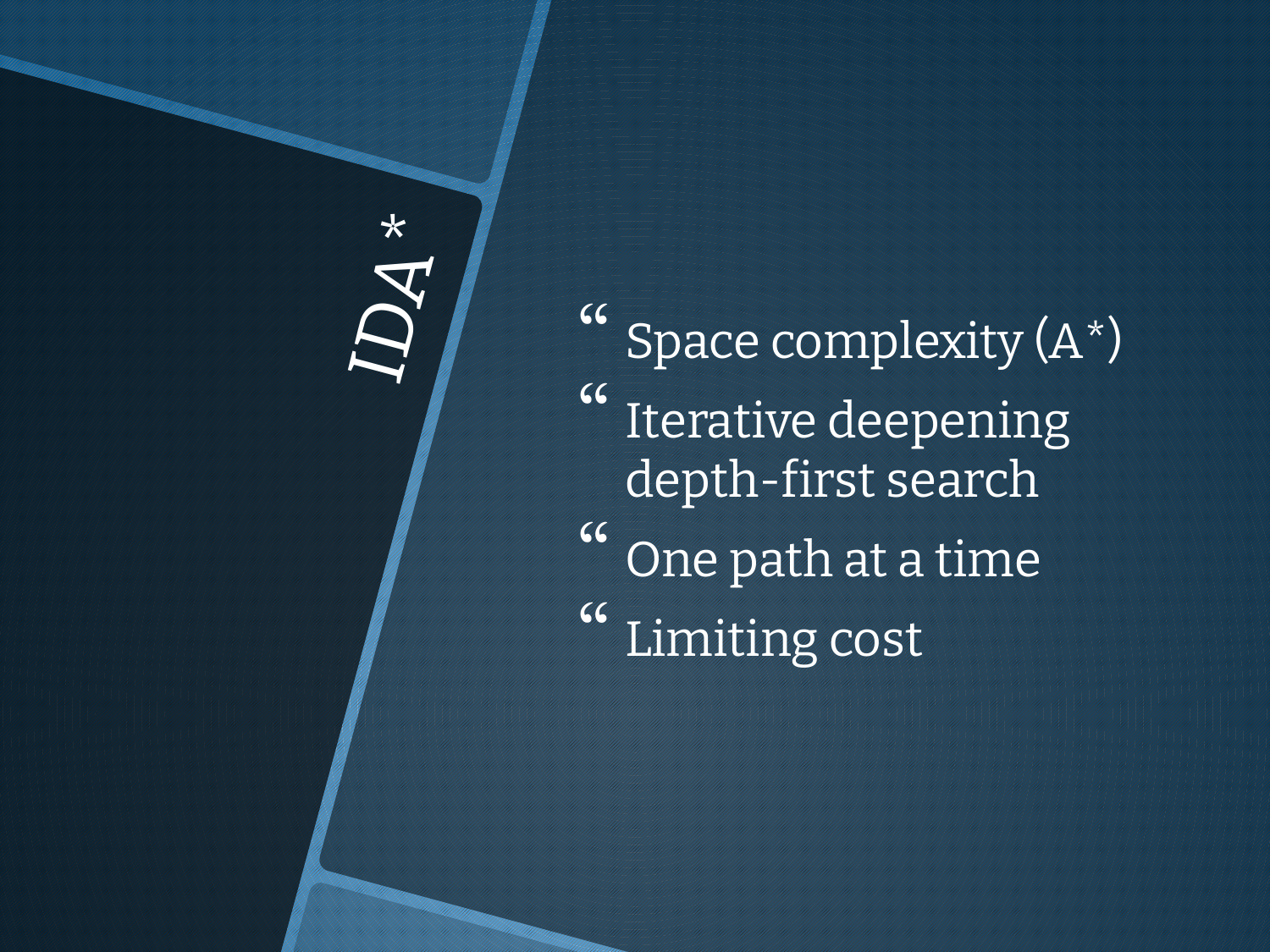

Space complexity (A*)
Iterative deepening depth-first search
One path at a time
Limiting cost
# IDA*